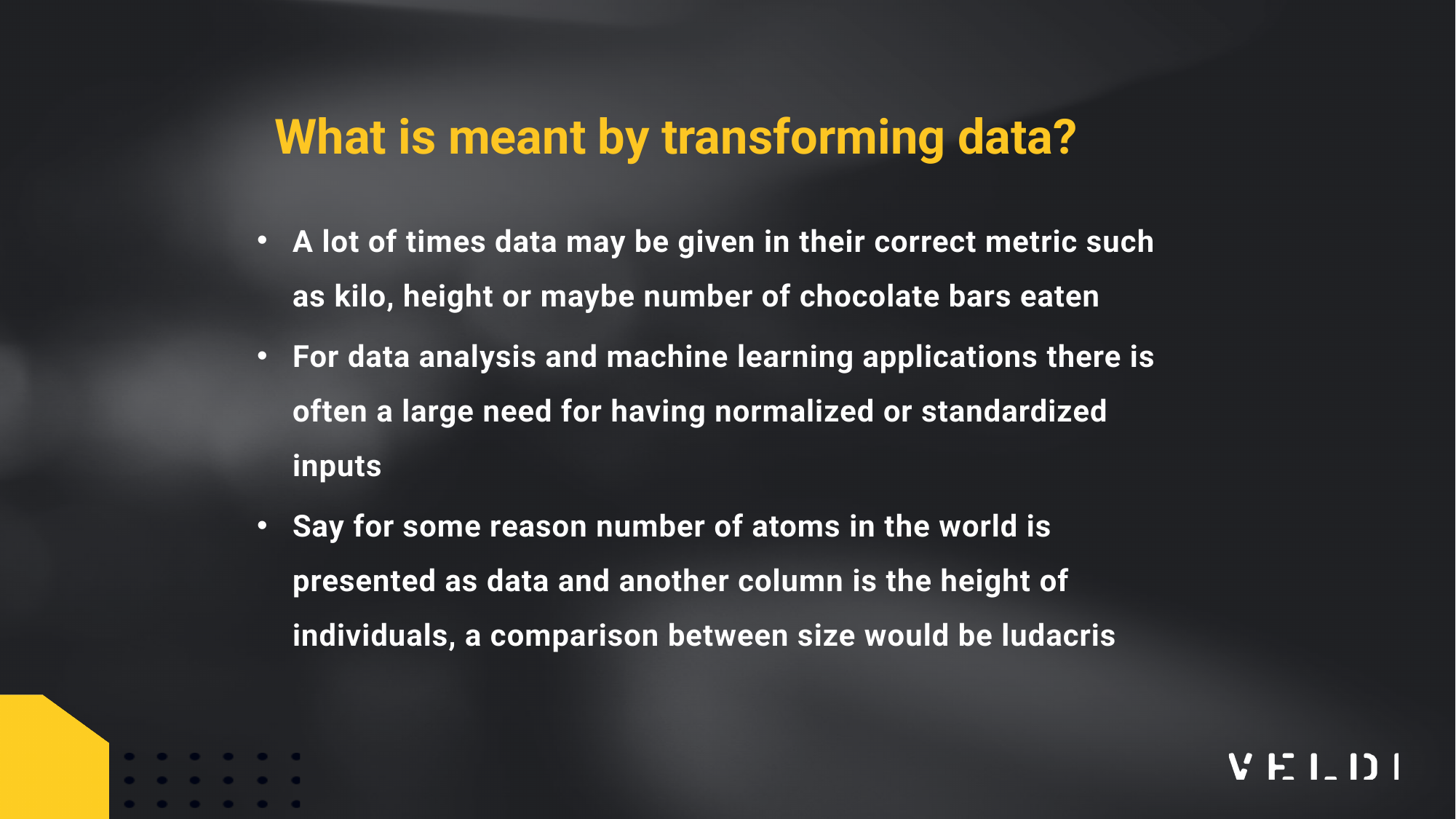

What is meant by transforming data?
A lot of times data may be given in their correct metric such as kilo, height or maybe number of chocolate bars eaten
For data analysis and machine learning applications there is often a large need for having normalized or standardized inputs
Say for some reason number of atoms in the world is presented as data and another column is the height of individuals, a comparison between size would be ludacris